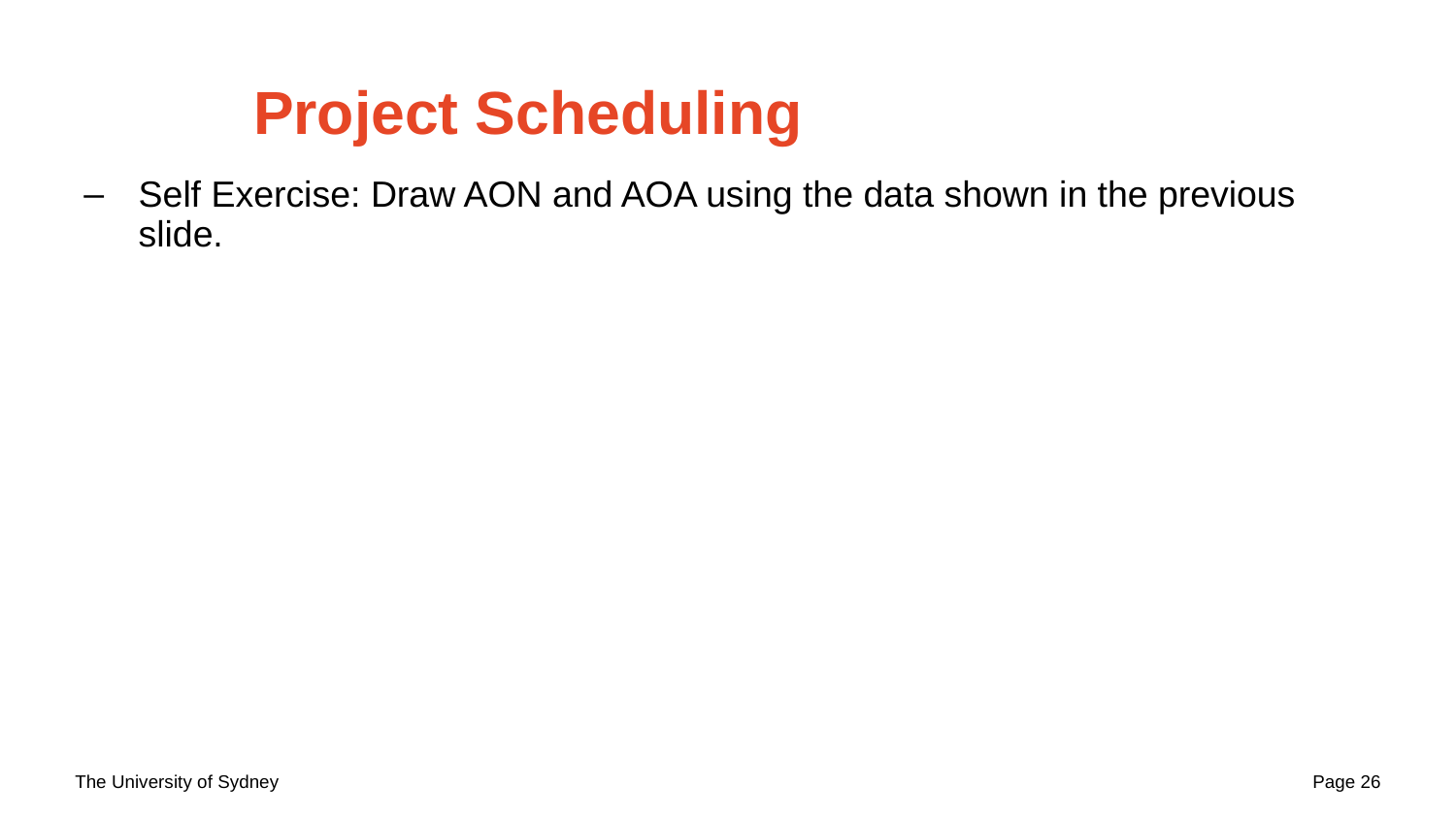

# Project Scheduling
Self Exercise: Draw AON and AOA using the data shown in the previous slide.